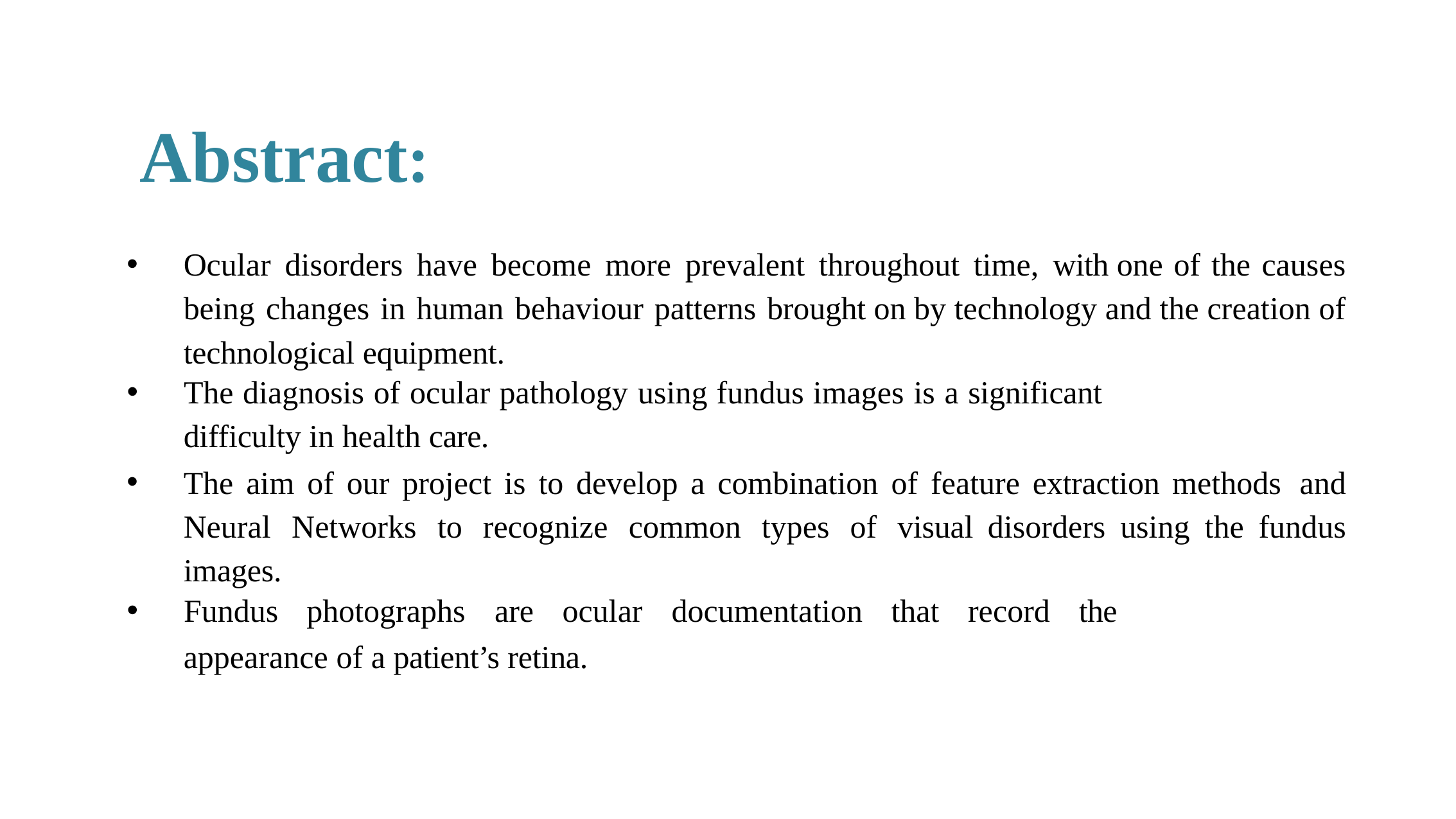

# Abstract:
Ocular disorders have become more prevalent throughout time, with one of the causes being changes in human behaviour patterns brought on by technology and the creation of technological equipment.
The diagnosis of ocular pathology using fundus images is a significant
difficulty in health care.
The aim of our project is to develop a combination of feature extraction methods and Neural Networks to recognize common types of visual disorders using the fundus images.
Fundus  photographs  are  ocular  documentation  that  record  the
appearance of a patient’s retina.